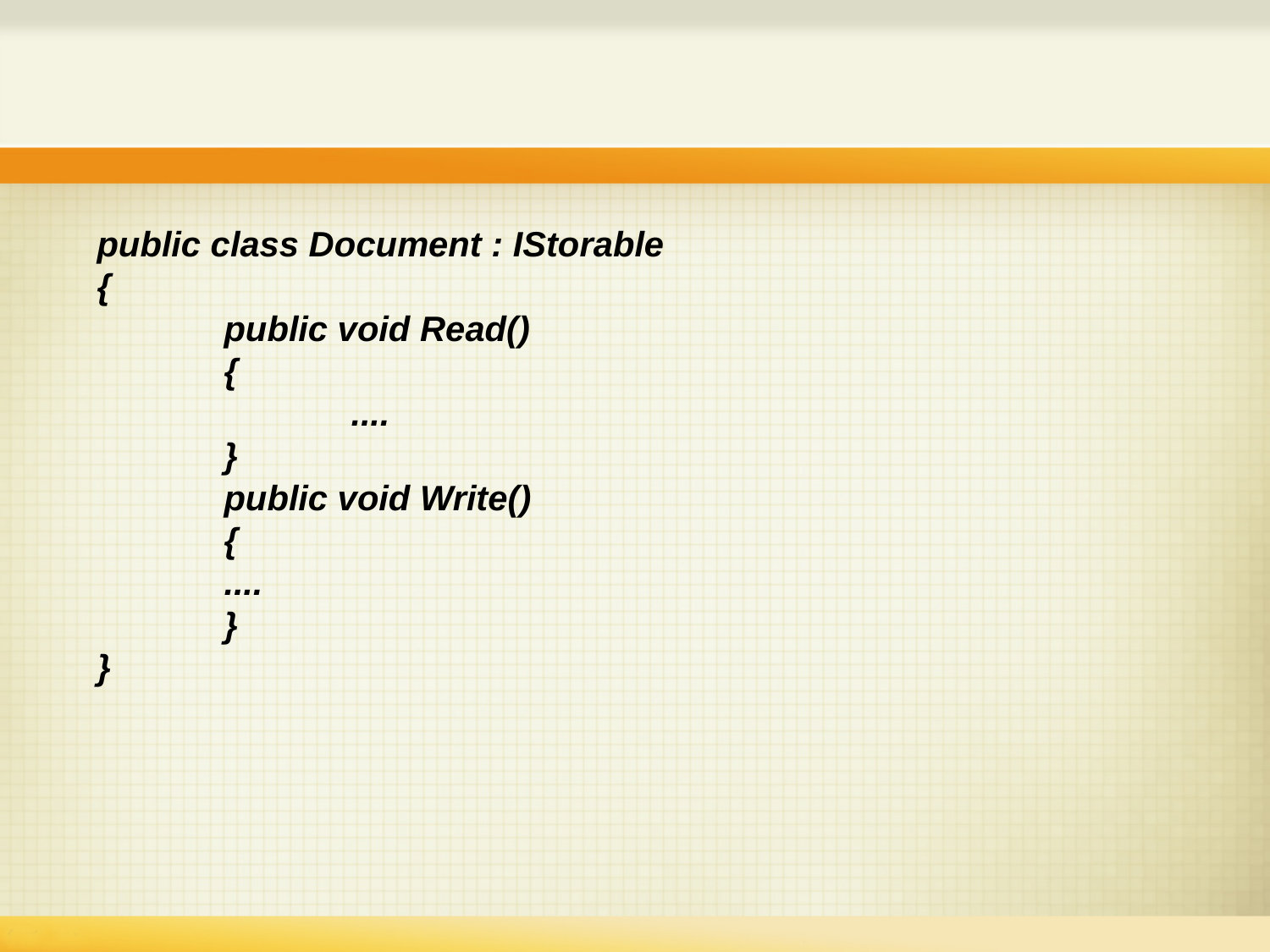

public class Document : IStorable
{
	public void Read()
	{
		....
	}
	public void Write()
	{
	....
	}
}